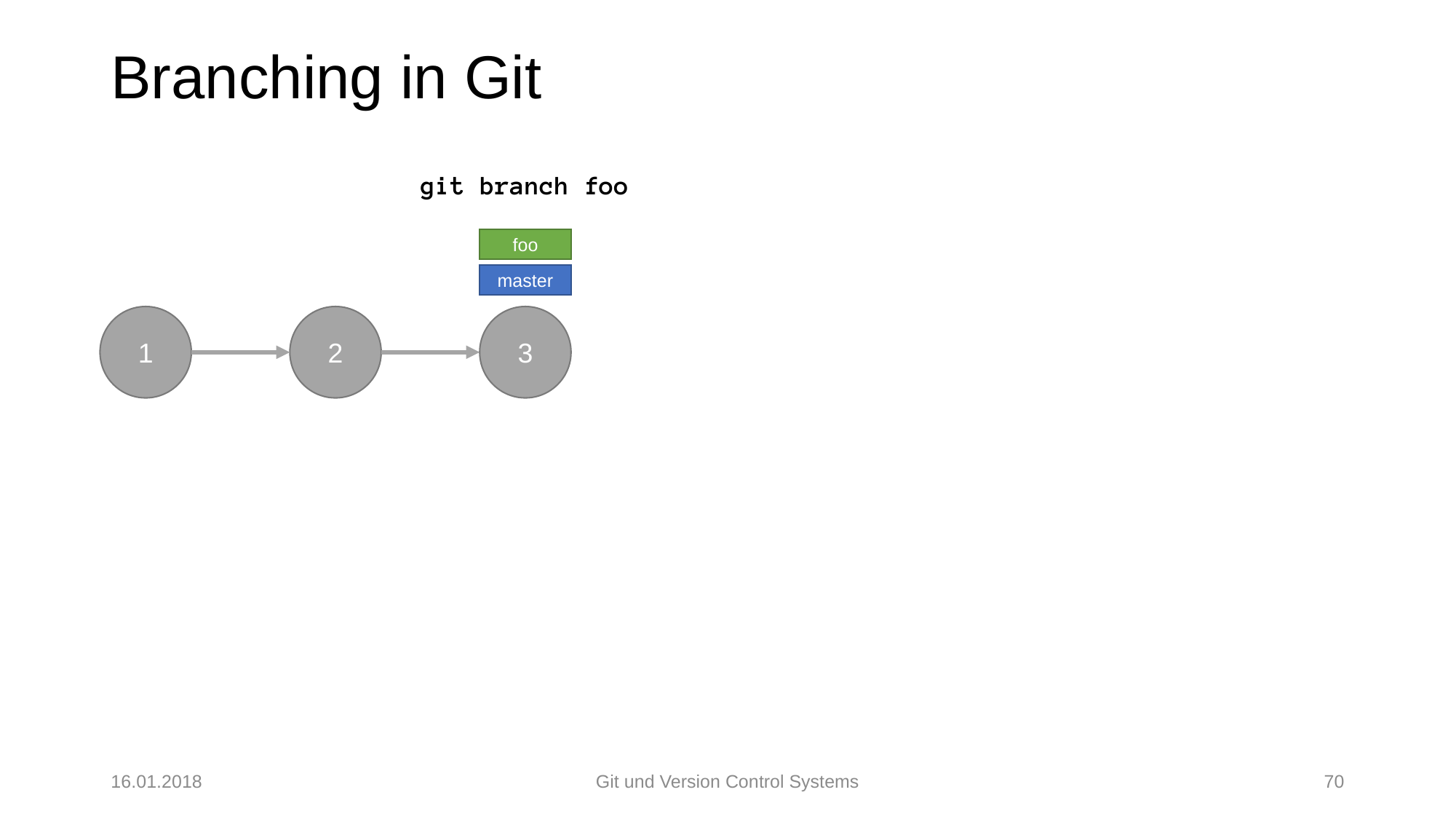

# Branching in Git
git branch foo
foo
master
3
2
1
16.01.2018
Git und Version Control Systems
70